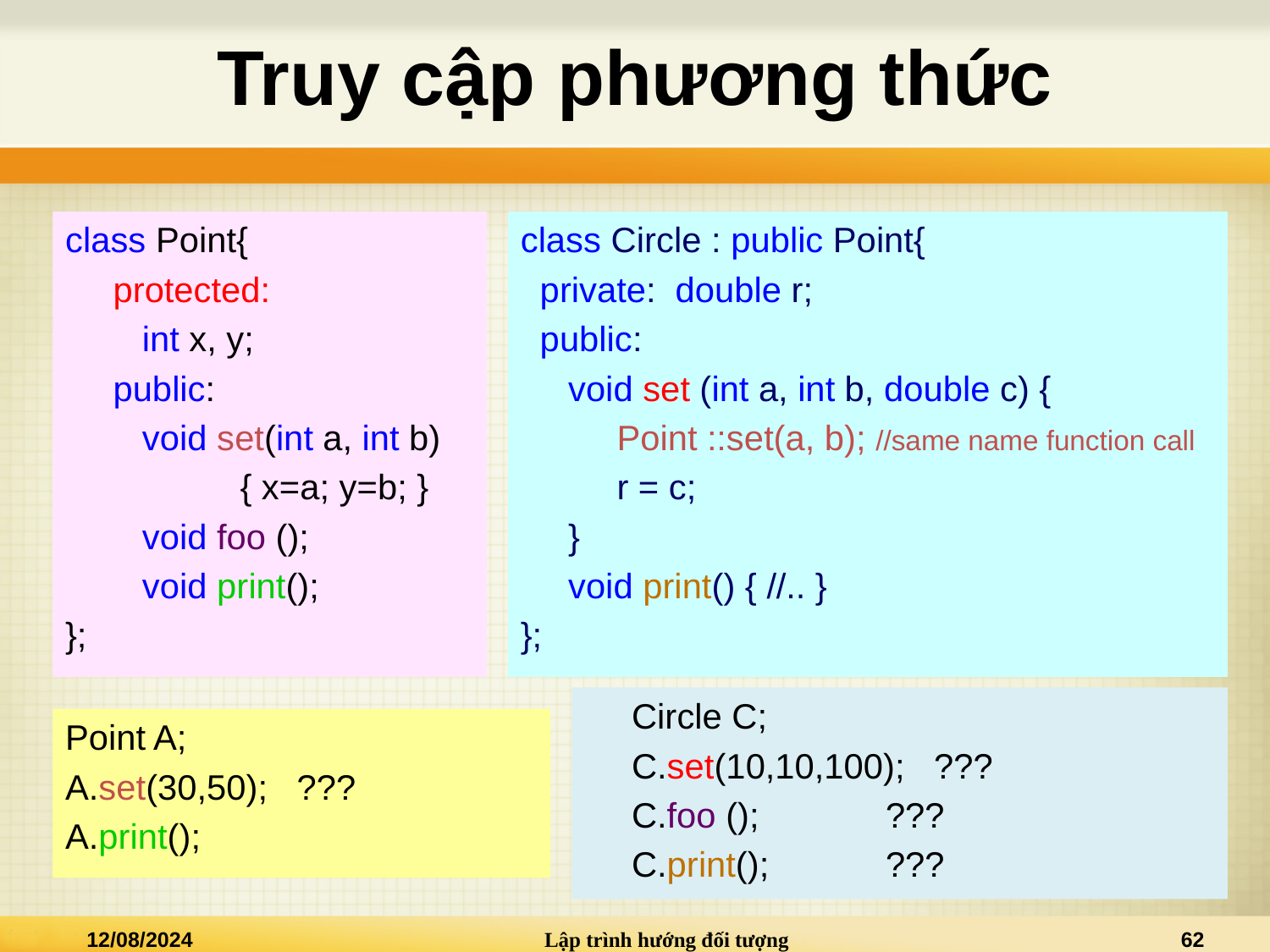

# Truy cập phương thức
class Point{
	protected:
	   int x, y;
	public:
	   void set(int a, int b)
		{ x=a; y=b; }
	   void foo ();
	   void print();
};
class Circle : public Point{
  private:  double r;
  public:
	void set (int a, int b, double c) {
	     Point ::set(a, b); //same name function call
	     r = c;
	}
	void print() { //.. }
};
	Circle C;
	C.set(10,10,100);   ???
	C.foo ();	???
	C.print();	???
Point A;
A.set(30,50);   ???
A.print();
12/08/2024
Lập trình hướng đối tượng
62